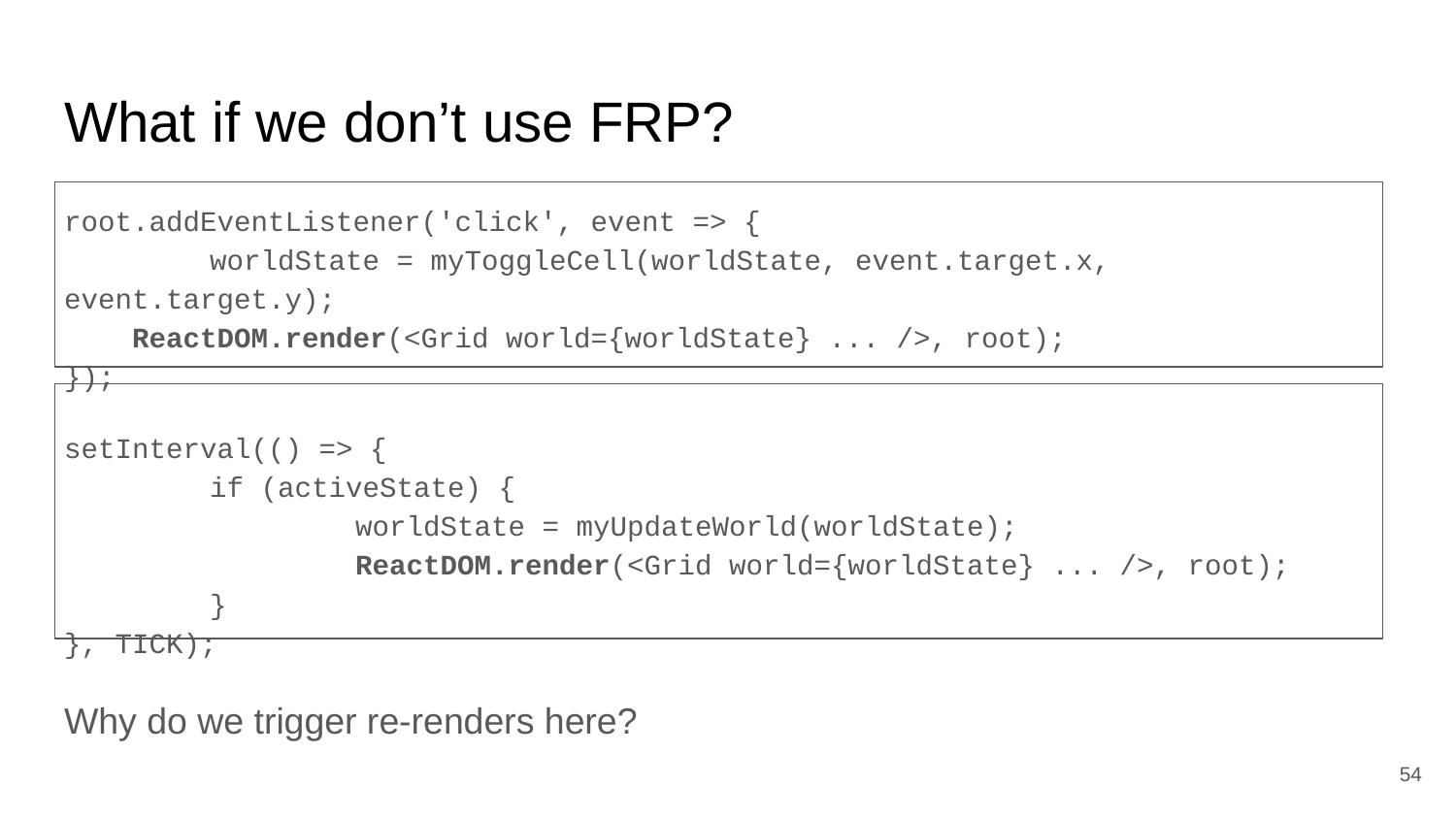

# What if we don’t use FRP?

root.addEventListener('click', event => {
	worldState = myToggleCell(worldState, event.target.x, event.target.y);
    ReactDOM.render(<Grid world={worldState} ... />, root);
});
setInterval(() => {
	if (activeState) {
		worldState = myUpdateWorld(worldState);
		ReactDOM.render(<Grid world={worldState} ... />, root);
	}
}, TICK);
Why do we trigger re-renders here?

54